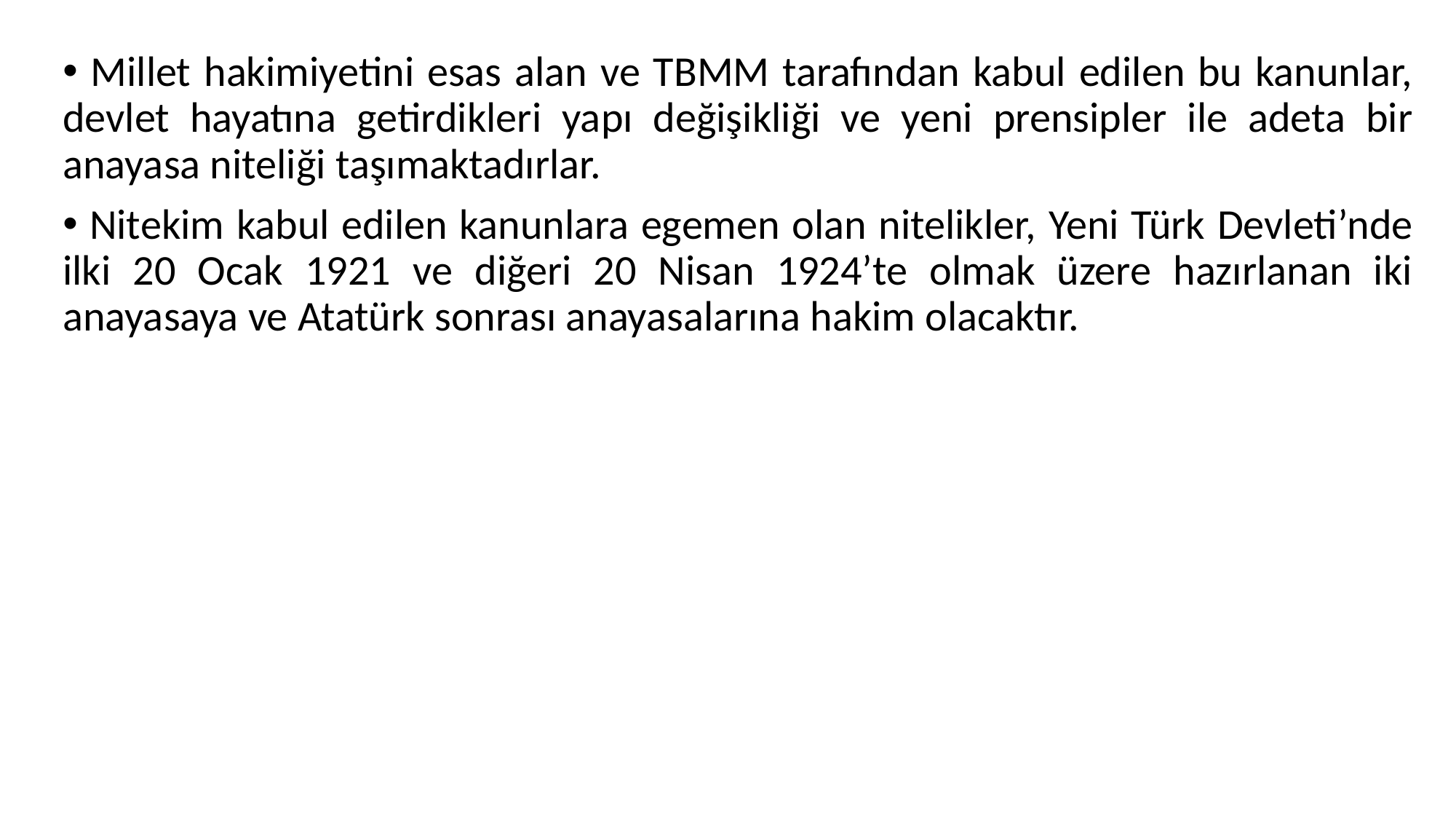

Millet hakimiyetini esas alan ve TBMM tarafından kabul edilen bu kanunlar, devlet hayatına getirdikleri yapı değişikliği ve yeni prensipler ile adeta bir anayasa niteliği taşımaktadırlar.
 Nitekim kabul edilen kanunlara egemen olan nitelikler, Yeni Türk Devleti’nde ilki 20 Ocak 1921 ve diğeri 20 Nisan 1924’te olmak üzere hazırlanan iki anayasaya ve Atatürk sonrası anayasalarına hakim olacaktır.